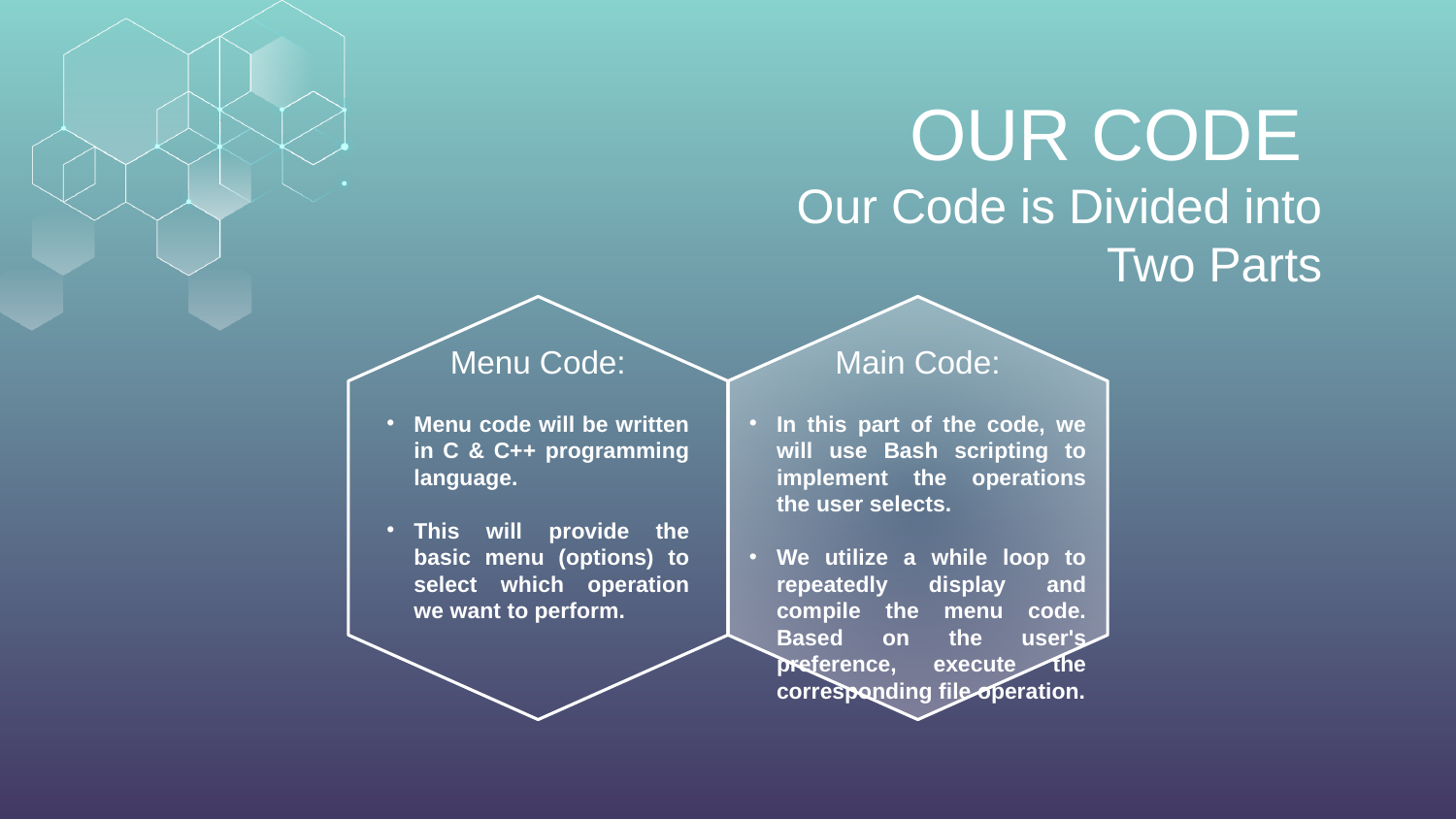

# OUR CODE Our Code is Divided into Two Parts
Menu Code:
Main Code:
Menu code will be written in C & C++ programming language.

This will provide the basic menu (options) to select which operation we want to perform.
In this part of the code, we will use Bash scripting to implement the operations the user selects.

We utilize a while loop to repeatedly display and compile the menu code. Based on the user's preference, execute the corresponding file operation.